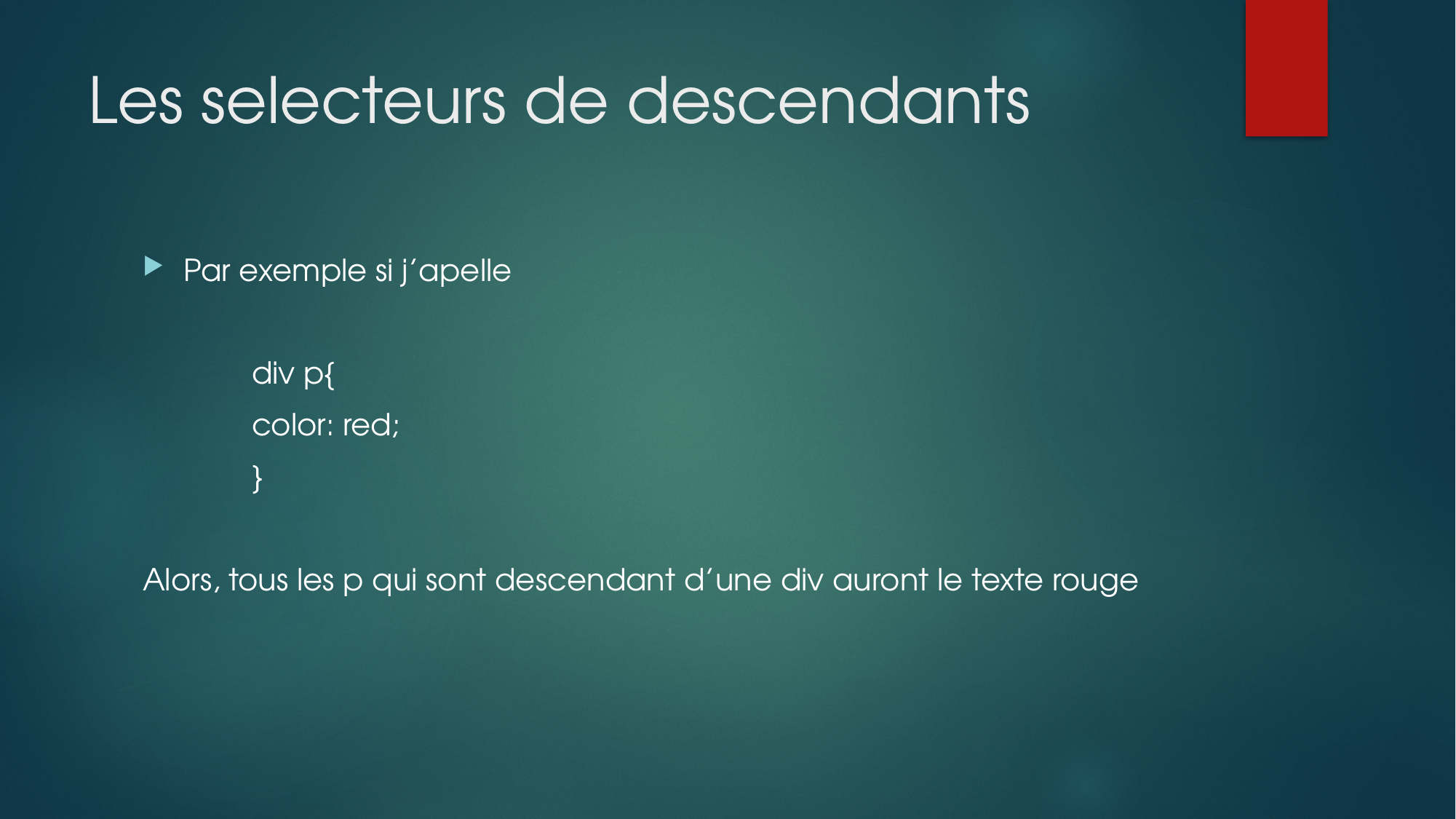

# Les selecteurs de descendants
Par exemple si j’apelle

	div p{
	color: red;
	}

Alors, tous les p qui sont descendant d’une div auront le texte rouge